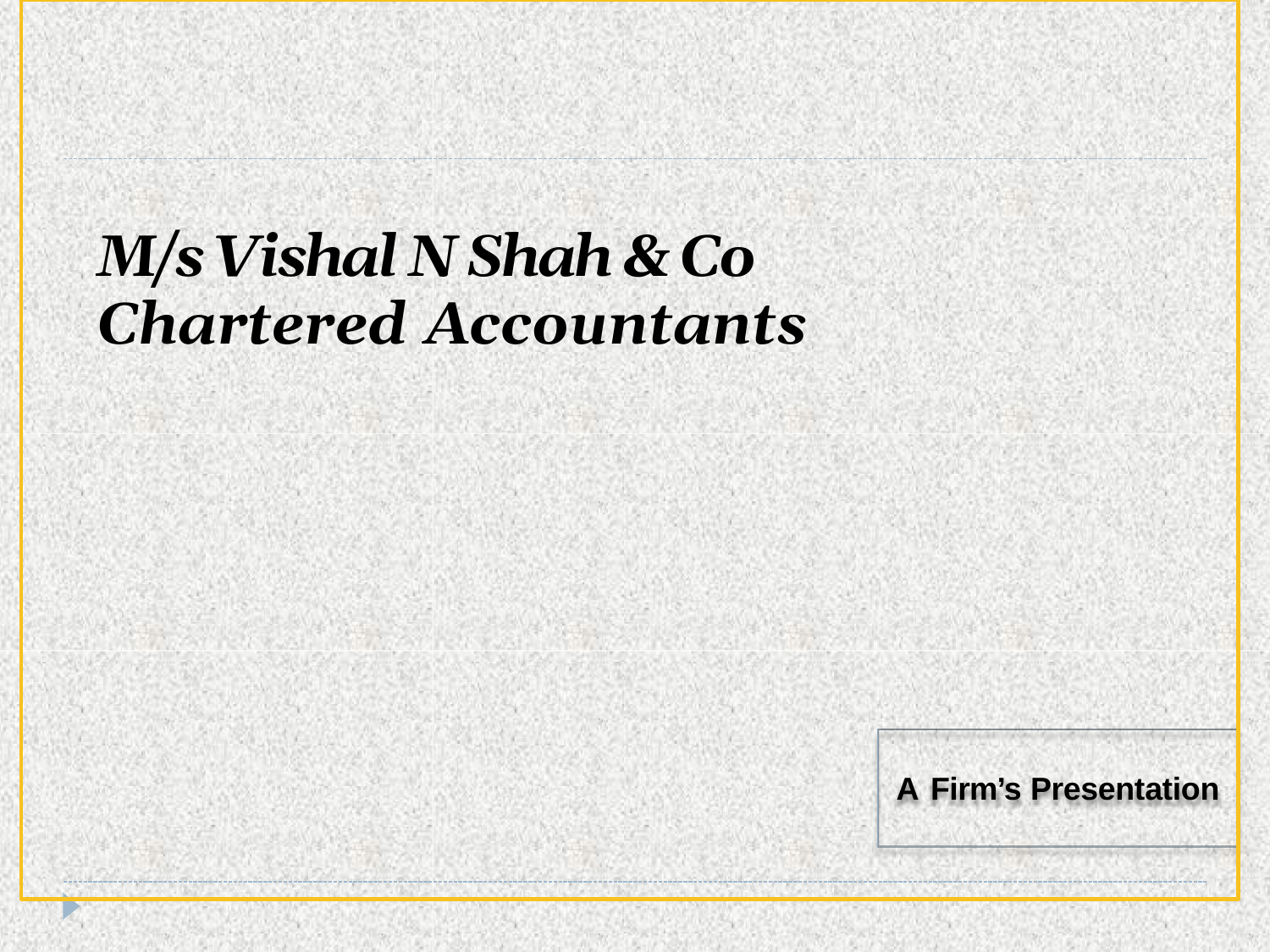

# M/s Vishal N Shah & Co
Chartered Accountants

A Firm’s Presentation